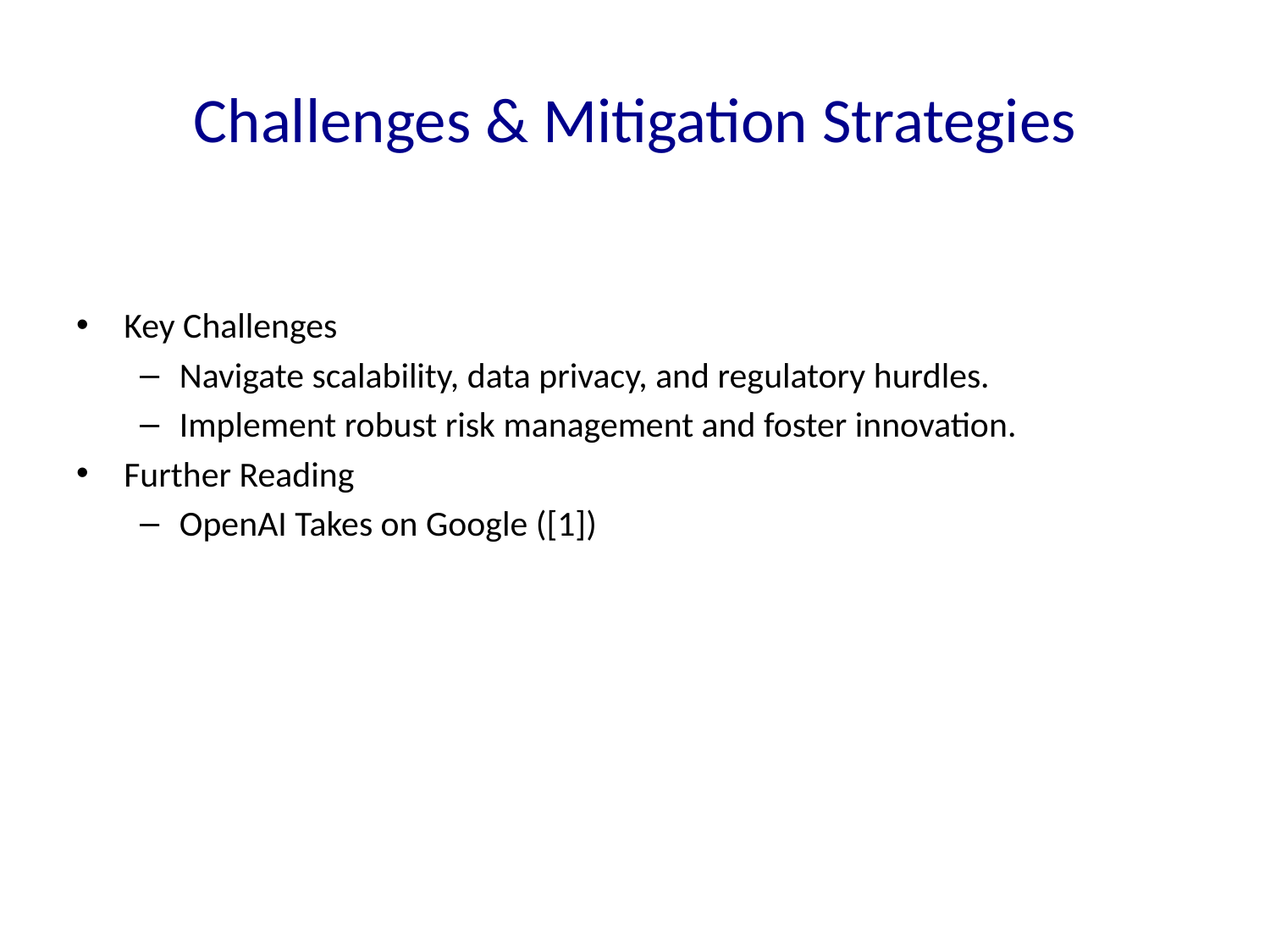

# Challenges & Mitigation Strategies

Key Challenges
Navigate scalability, data privacy, and regulatory hurdles.
Implement robust risk management and foster innovation.
Further Reading
OpenAI Takes on Google ([1])